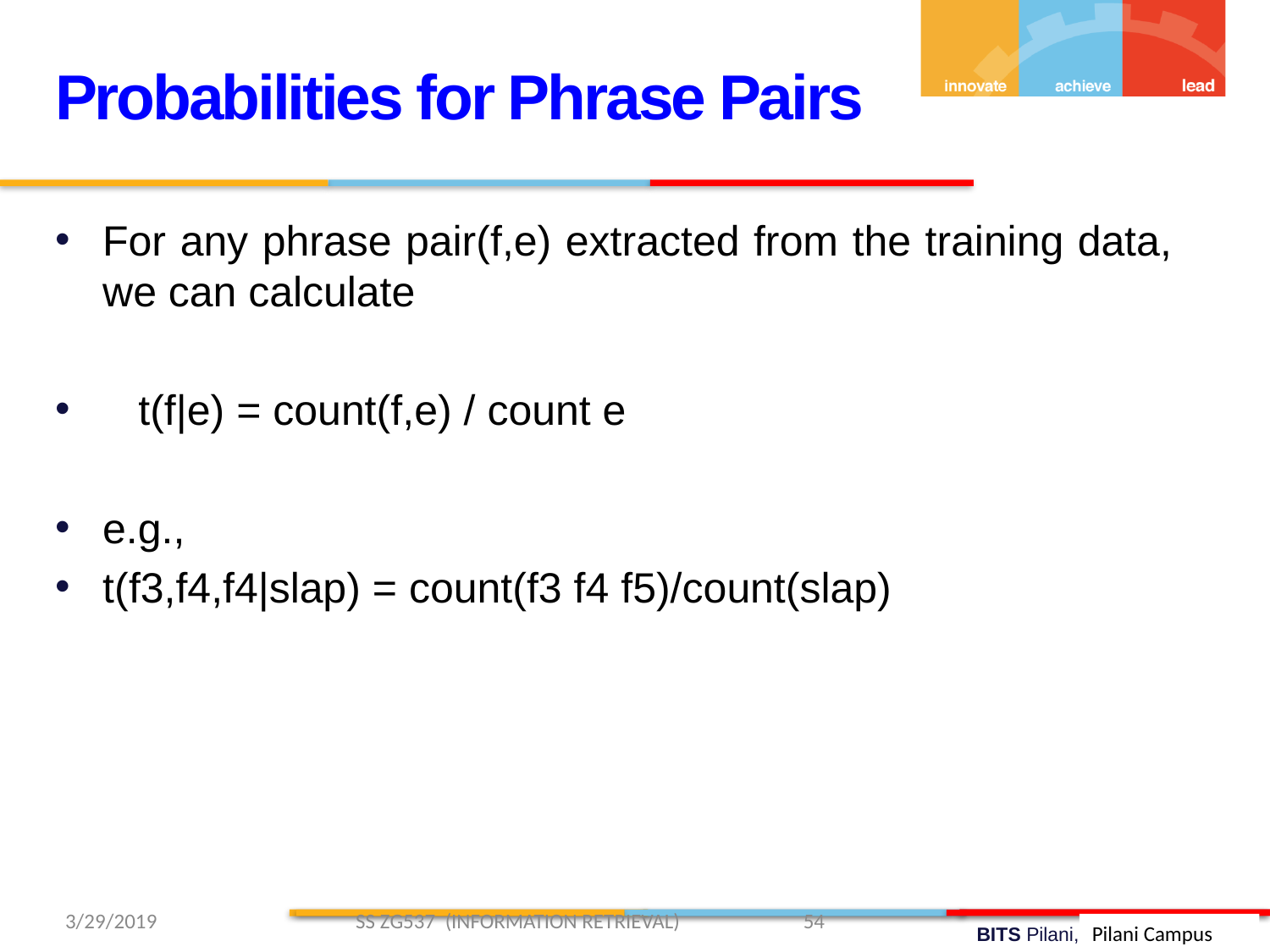

Probabilities for Phrase Pairs
For any phrase pair(f,e) extracted from the training data, we can calculate

   t(f|e) = count(f,e) / count e

e.g.,
t(f3,f4,f4|slap) = count(f3 f4 f5)/count(slap)
3/29/2019                                         SS ZG537  (INFORMATION RETRIEVAL)                         54
Pilani Campus